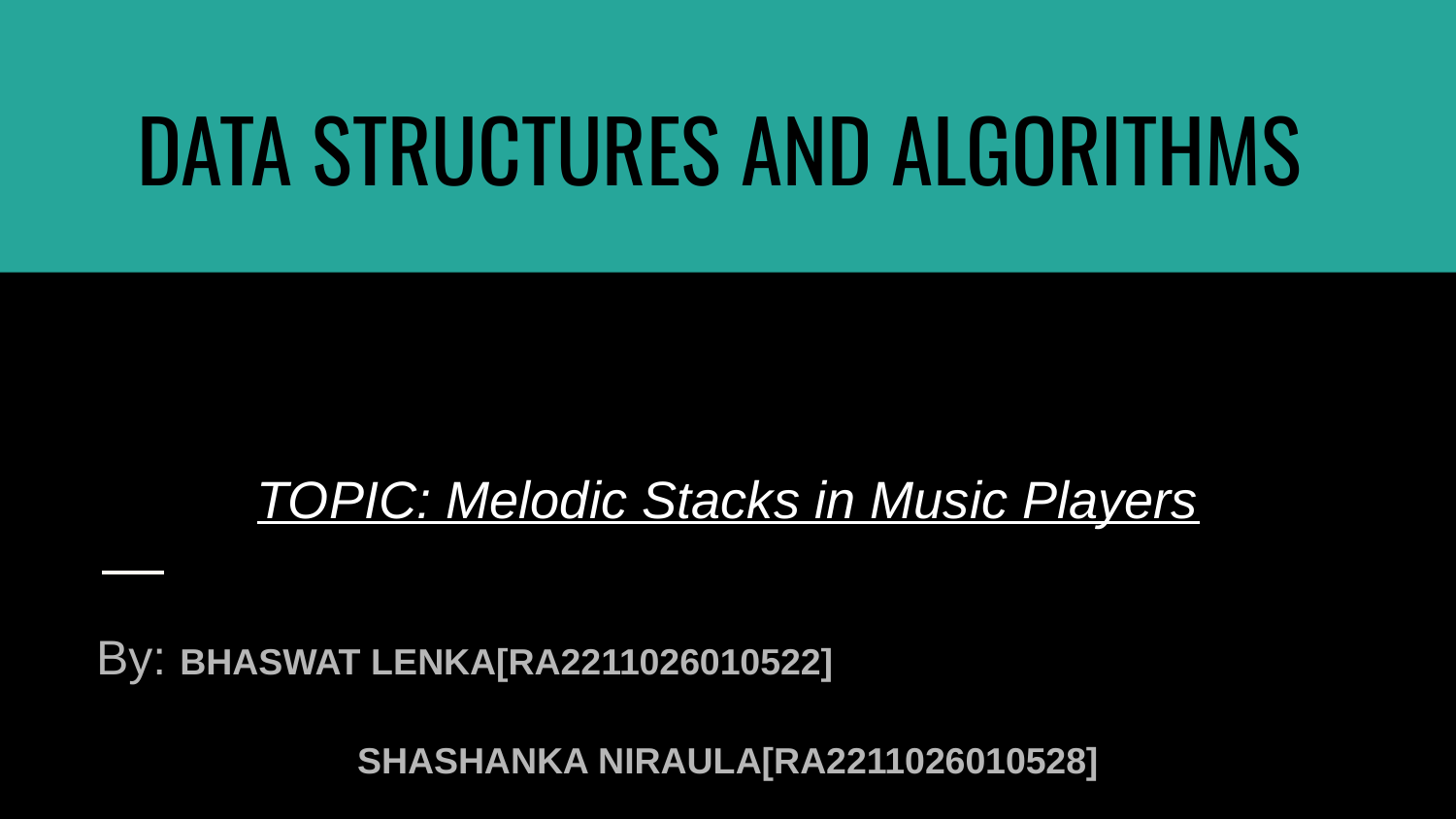

DATA STRUCTURES AND ALGORITHMS

# TOPIC: Melodic Stacks in Music Players
By: BHASWAT LENKA[RA2211026010522]
SHASHANKA NIRAULA[RA2211026010528]